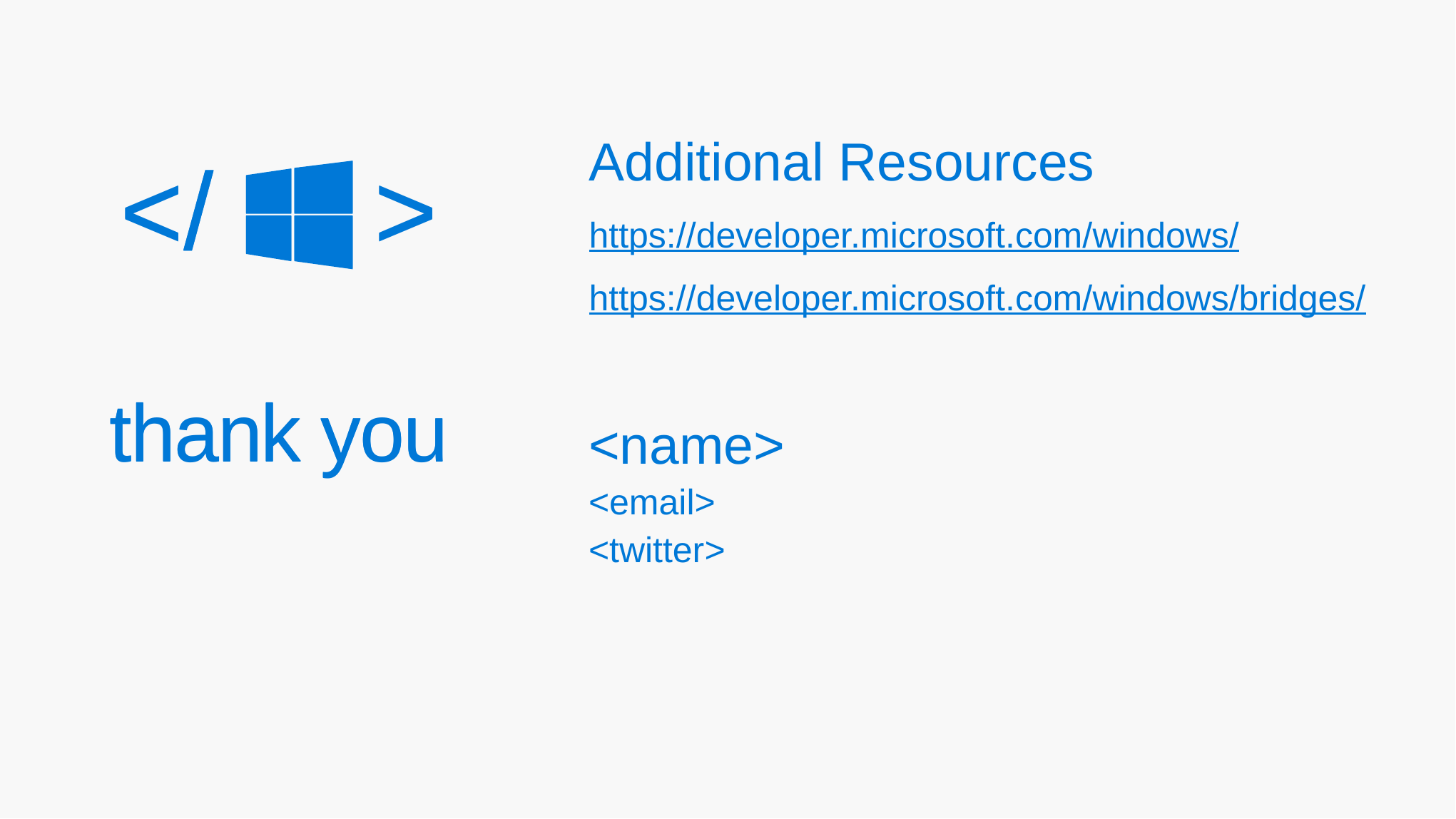

Additional Resources
https://developer.microsoft.com/windows/
https://developer.microsoft.com/windows/bridges/
</	>

</	>

thank you
thank you
<name>
<email>
<twitter>